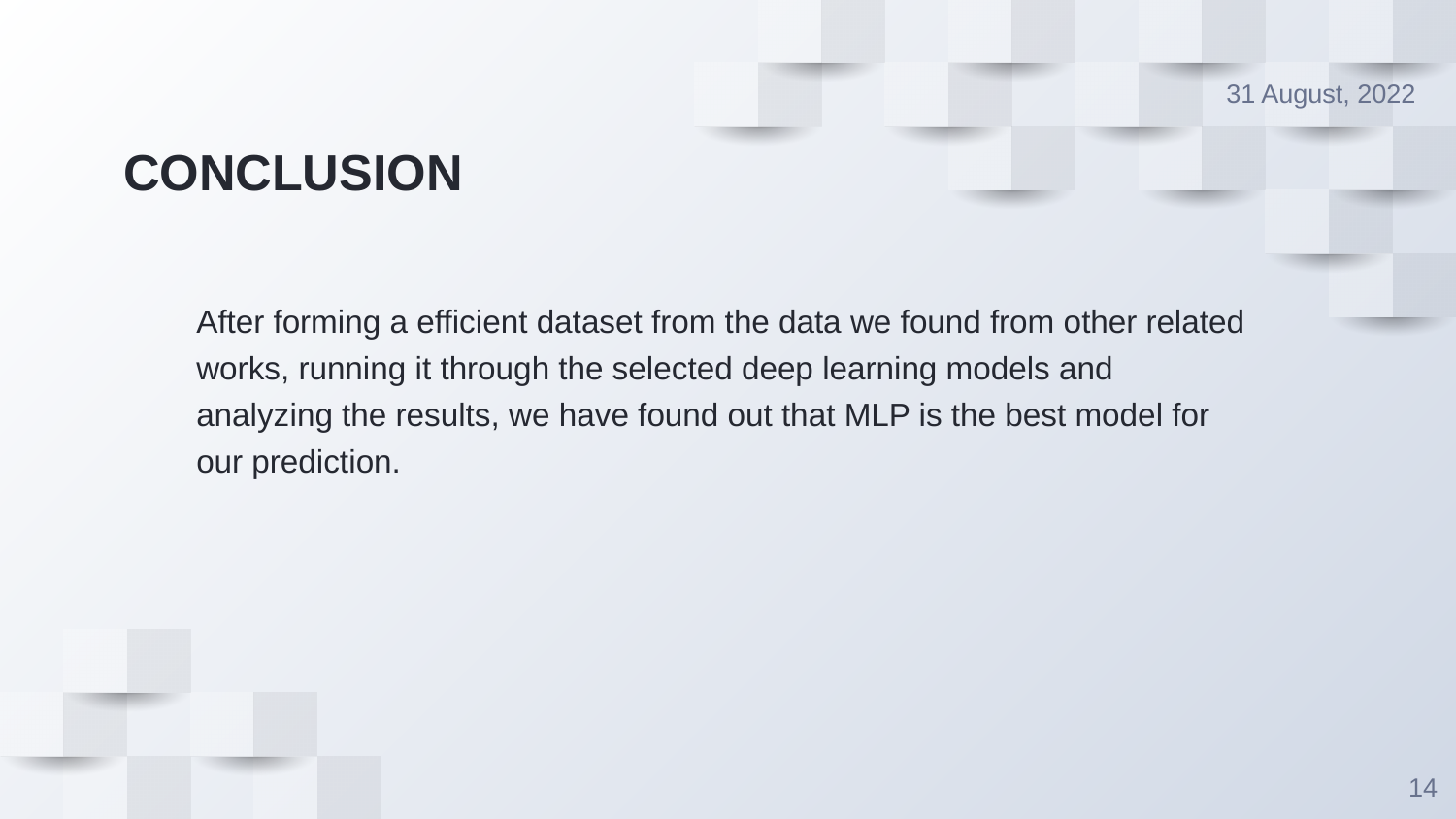

31 August, 2022
# CONCLUSION

After forming a efficient dataset from the data we found from other related works, running it through the selected deep learning models and analyzing the results, we have found out that MLP is the best model for our prediction.

14